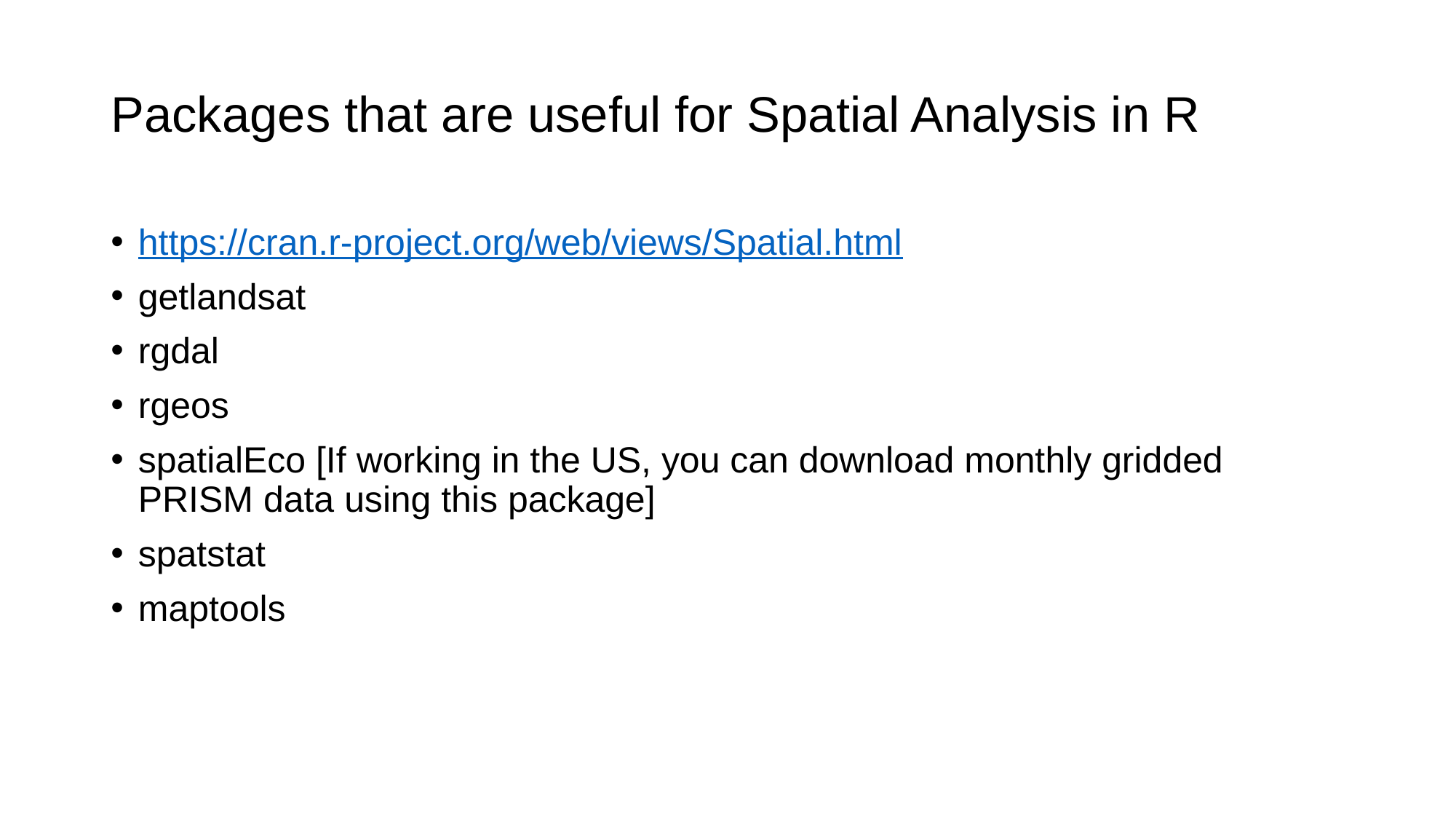

# Packages that are useful for Spatial Analysis in R
https://cran.r-project.org/web/views/Spatial.html
getlandsat
rgdal
rgeos
spatialEco [If working in the US, you can download monthly gridded PRISM data using this package]
spatstat
maptools